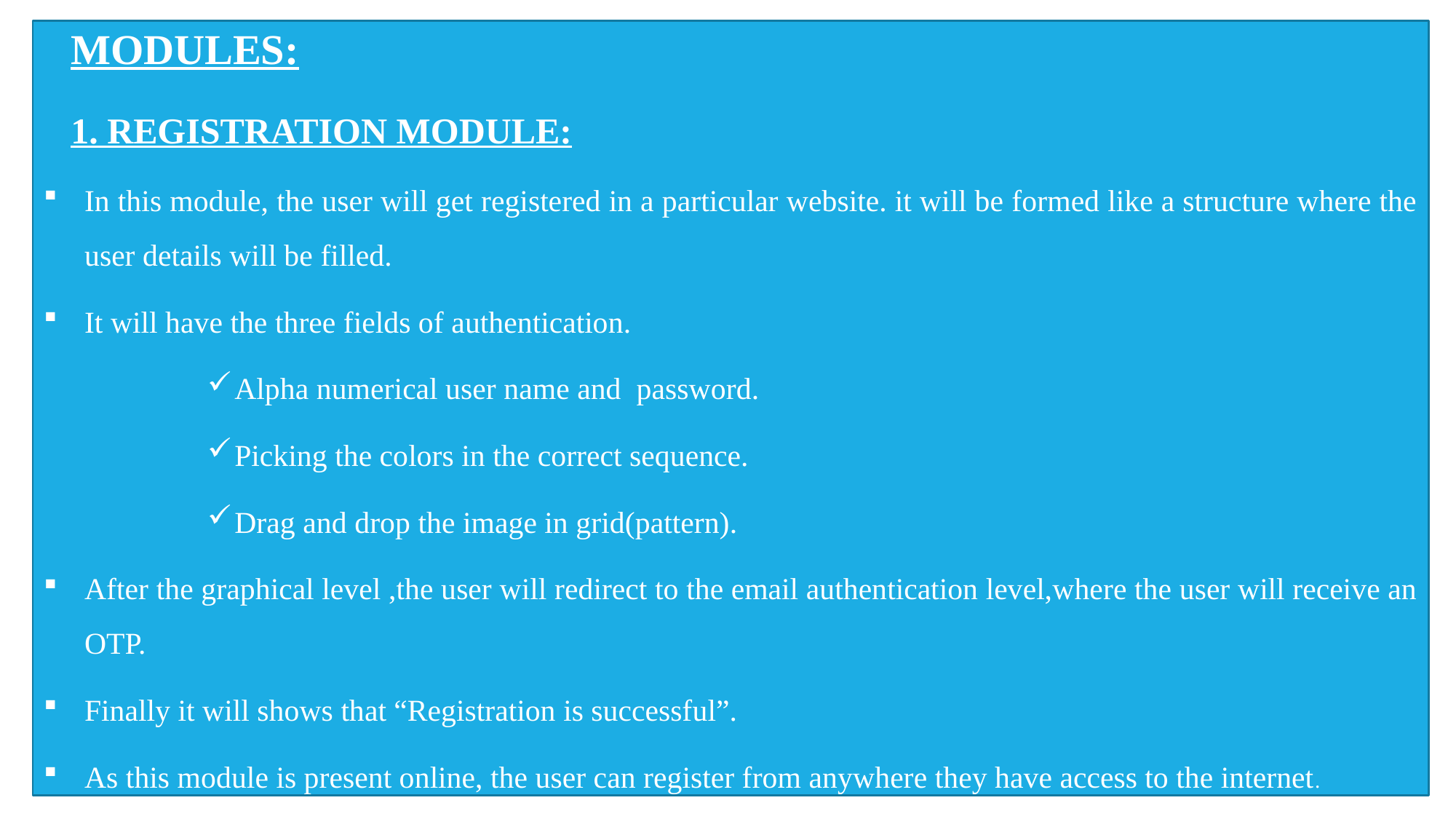

MODULES:
1. REGISTRATION MODULE:
In this module, the user will get registered in a particular website. it will be formed like a structure where the user details will be filled.
It will have the three fields of authentication.
Alpha numerical user name and  password.
Picking the colors in the correct sequence.
Drag and drop the image in grid(pattern).
After the graphical level ,the user will redirect to the email authentication level,where the user will receive an OTP.
Finally it will shows that “Registration is successful”.
As this module is present online, the user can register from anywhere they have access to the internet.